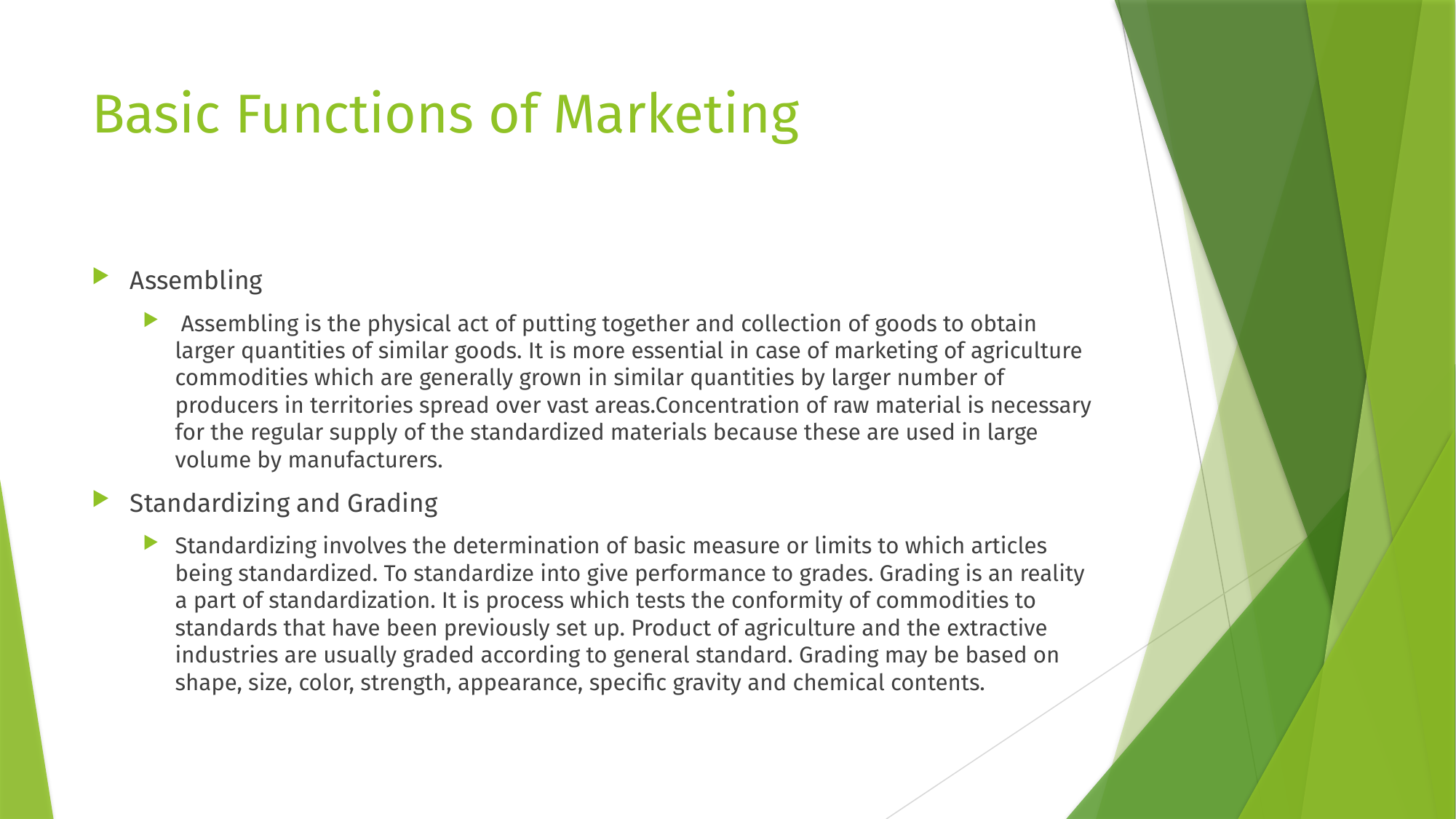

# Basic Functions of Marketing
Assembling
 Assembling is the physical act of putting together and collection of goods to obtain larger quantities of similar goods. It is more essential in case of marketing of agriculture commodities which are generally grown in similar quantities by larger number of producers in territories spread over vast areas.Concentration of raw material is necessary for the regular supply of the standardized materials because these are used in large volume by manufacturers.
Standardizing and Grading
Standardizing involves the determination of basic measure or limits to which articles being standardized. To standardize into give performance to grades. Grading is an reality a part of standardization. It is process which tests the conformity of commodities to standards that have been previously set up. Product of agriculture and the extractive industries are usually graded according to general standard. Grading may be based on shape, size, color, strength, appearance, specific gravity and chemical contents.